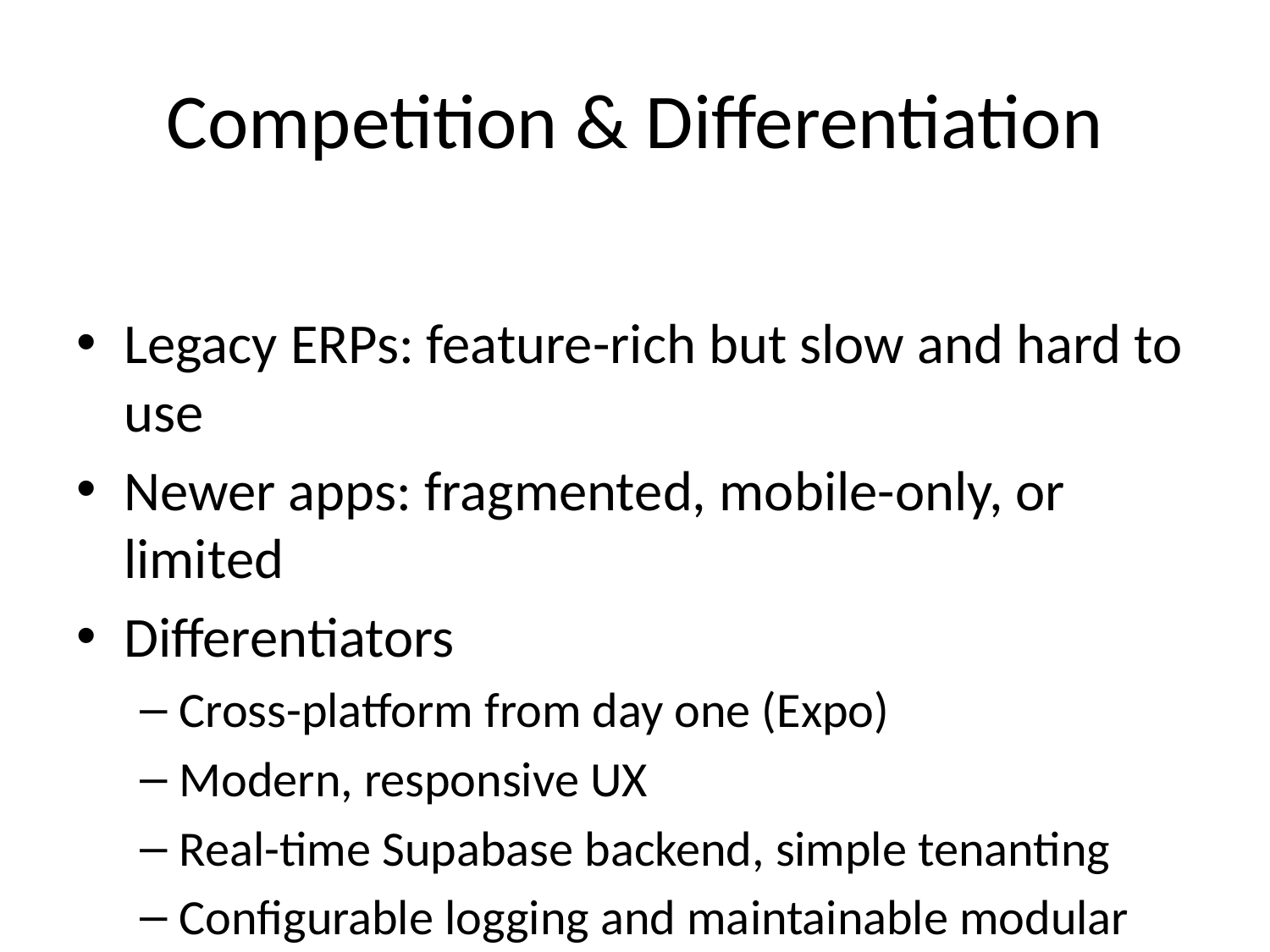

# Competition & Differentiation

Legacy ERPs: feature-rich but slow and hard to use
Newer apps: fragmented, mobile-only, or limited
Differentiators
Cross-platform from day one (Expo)
Modern, responsive UX
Real-time Supabase backend, simple tenanting
Configurable logging and maintainable modular code